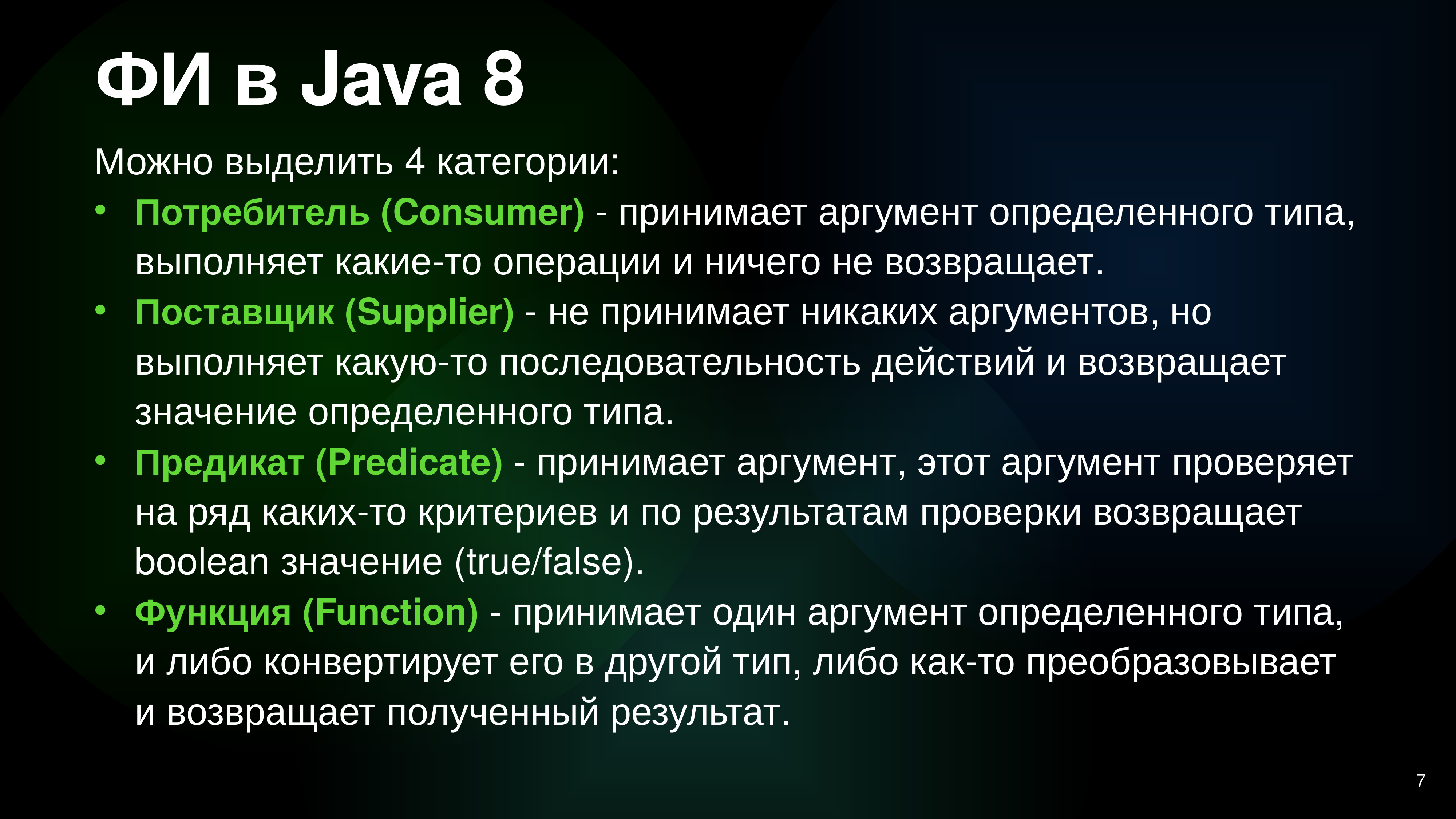

ФИ в Java 8
Можно выделить 4 категории:
Потребитель (Consumer) - принимает аргумент определенного типа, выполняет какие-то операции и ничего не возвращает.
Поставщик (Supplier) - не принимает никаких аргументов, но выполняет какую-то последовательность действий и возвращает значение определенного типа.
Предикат (Predicate) - принимает аргумент, этот аргумент проверяет на ряд каких-то критериев и по результатам проверки возвращает boolean значение (true/false).
Функция (Function) - принимает один аргумент определенного типа, и либо конвертирует его в другой тип, либо как-то преобразовывает и возвращает полученный результат.
|  |  |
| --- | --- |

7